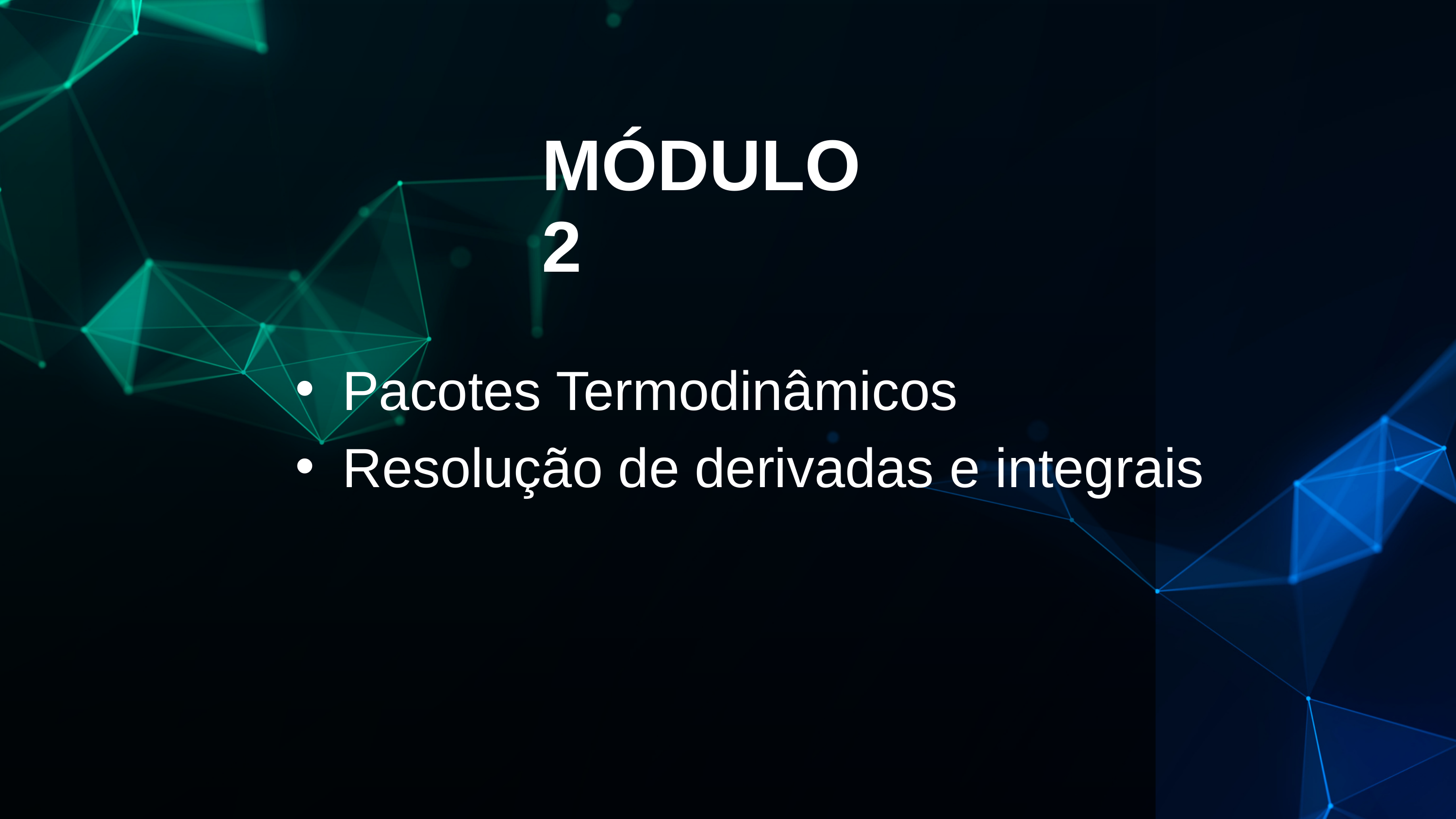

MÓDULO 2
Pacotes Termodinâmicos
Resolução de derivadas e integrais